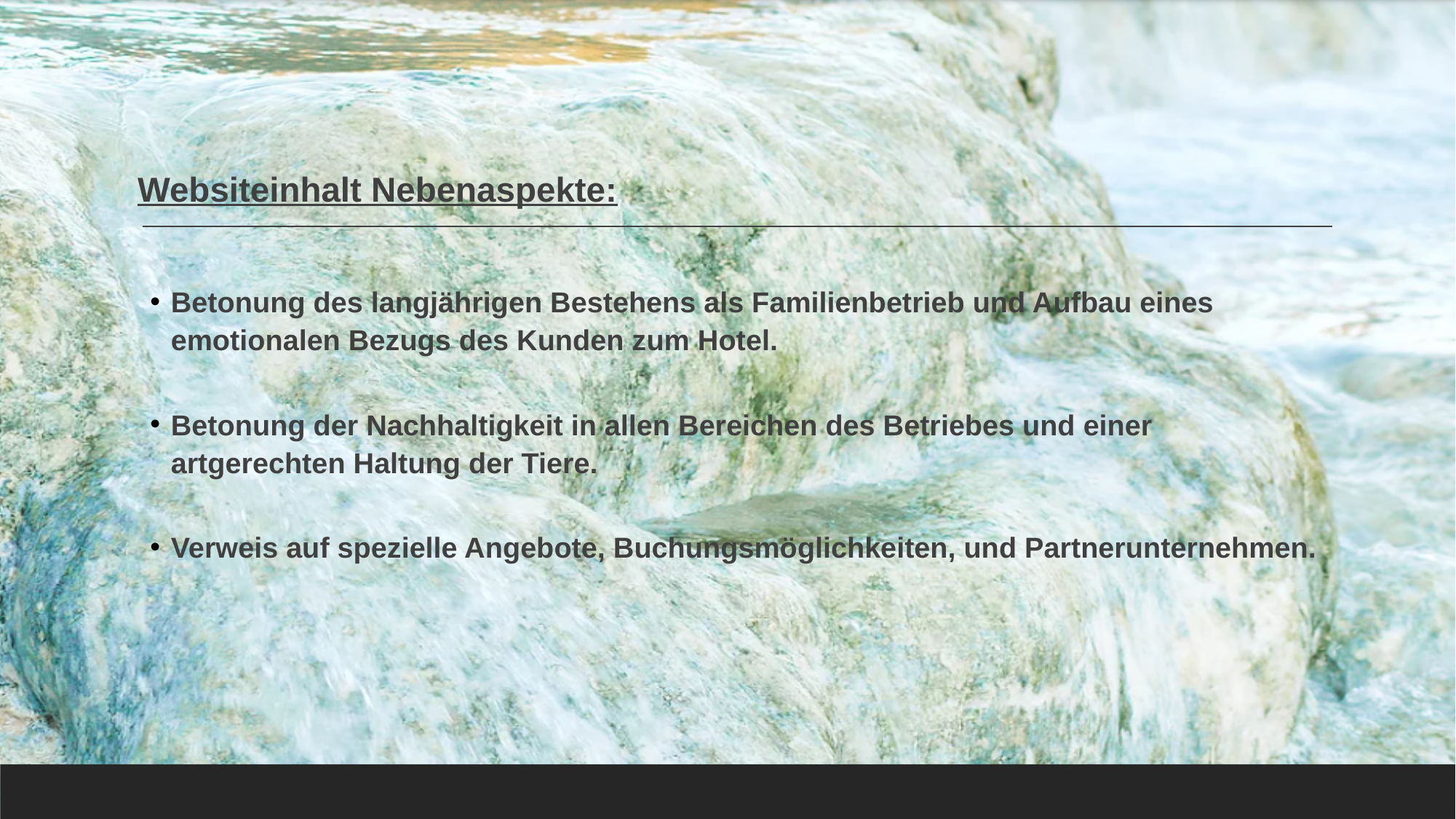

Websiteinhalt Nebenaspekte:

Betonung des langjährigen Bestehens als Familienbetrieb und Aufbau eines emotionalen Bezugs des Kunden zum Hotel.
Betonung der Nachhaltigkeit in allen Bereichen des Betriebes und einer artgerechten Haltung der Tiere.
Verweis auf spezielle Angebote, Buchungsmöglichkeiten, und Partnerunternehmen.